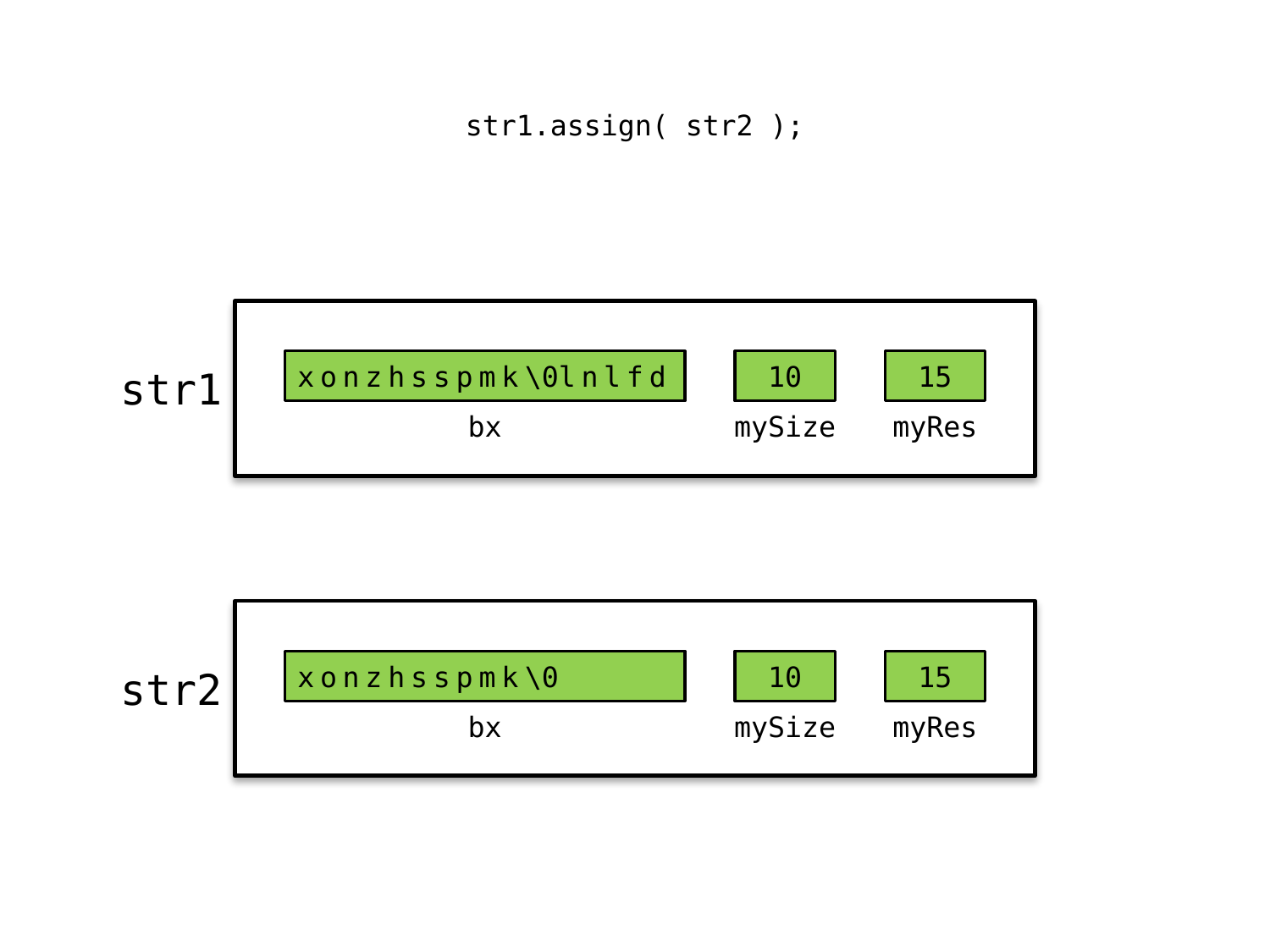

str1.assign( str2 );

str1
xonzhsspmk\0lnlfd
10
15
bx
mySize
myRes

str2
xonzhsspmk\0
10
15
bx
mySize
myRes